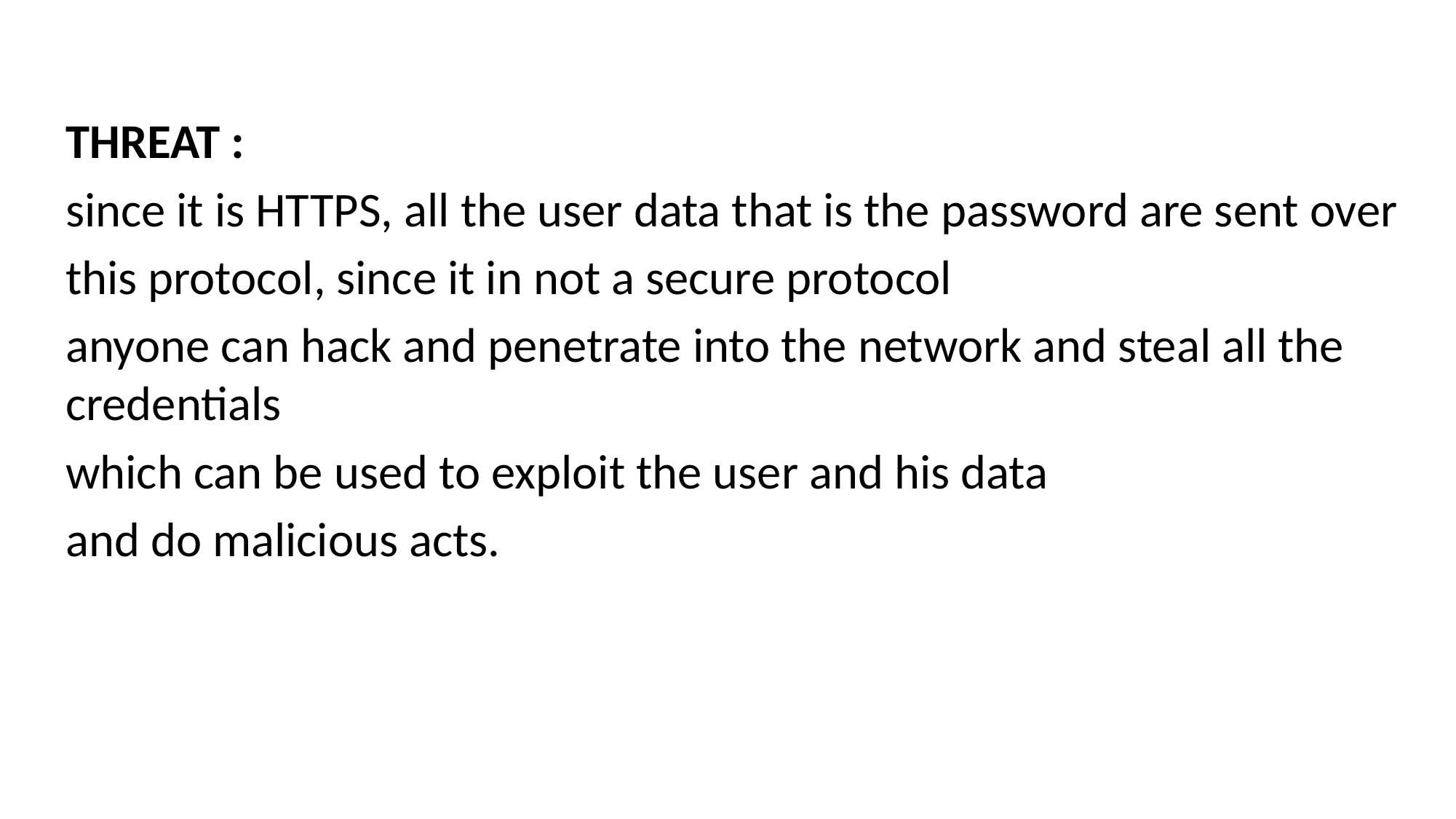

THREAT :
since it is HTTPS, all the user data that is the password are sent over
this protocol, since it in not a secure protocol
anyone can hack and penetrate into the network and steal all the credentials
which can be used to exploit the user and his data
and do malicious acts.